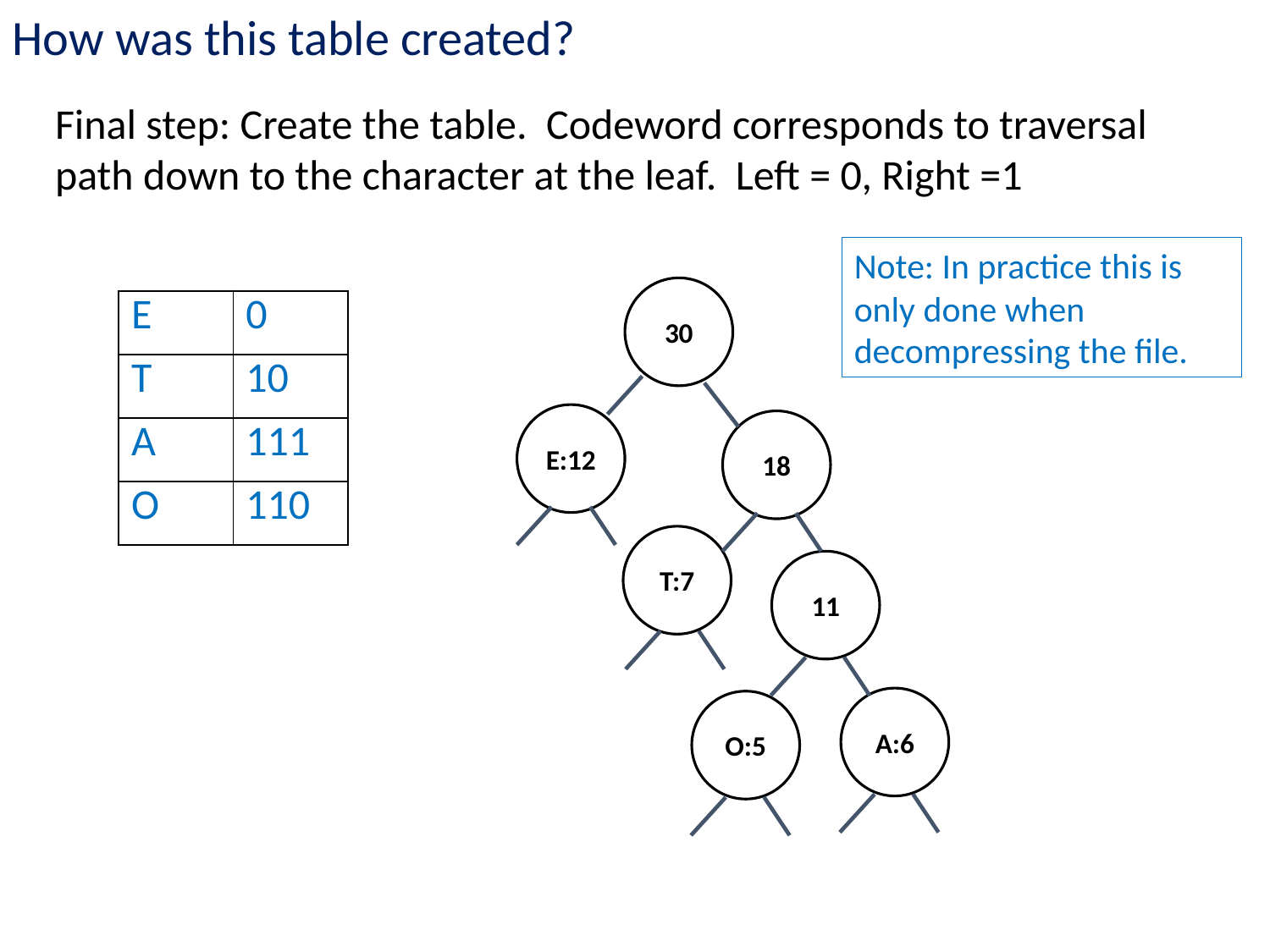

How was this table created?
Final step: Create the table.  Codeword corresponds to traversal path down to the character at the leaf.  Left = 0, Right =1
Note: In practice this is only done when decompressing the file.
30
| E | 0 |
| --- | --- |
| T | 10 |
| A | 111 |
| O | 110 |
E:12
18
T:7
11
A:6
O:5